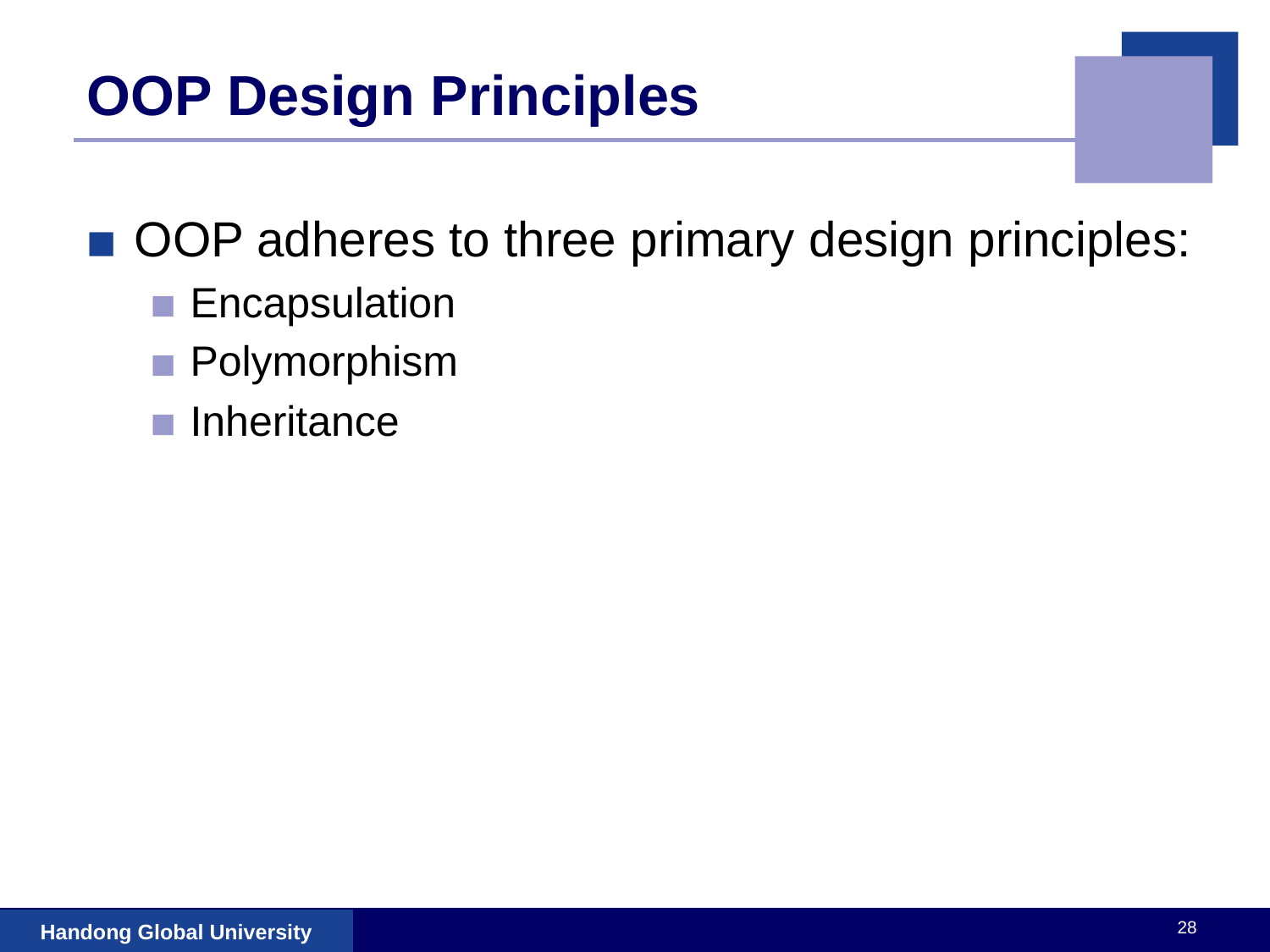

# OOP Design Principles
OOP adheres to three primary design principles:
Encapsulation
Polymorphism
Inheritance

28